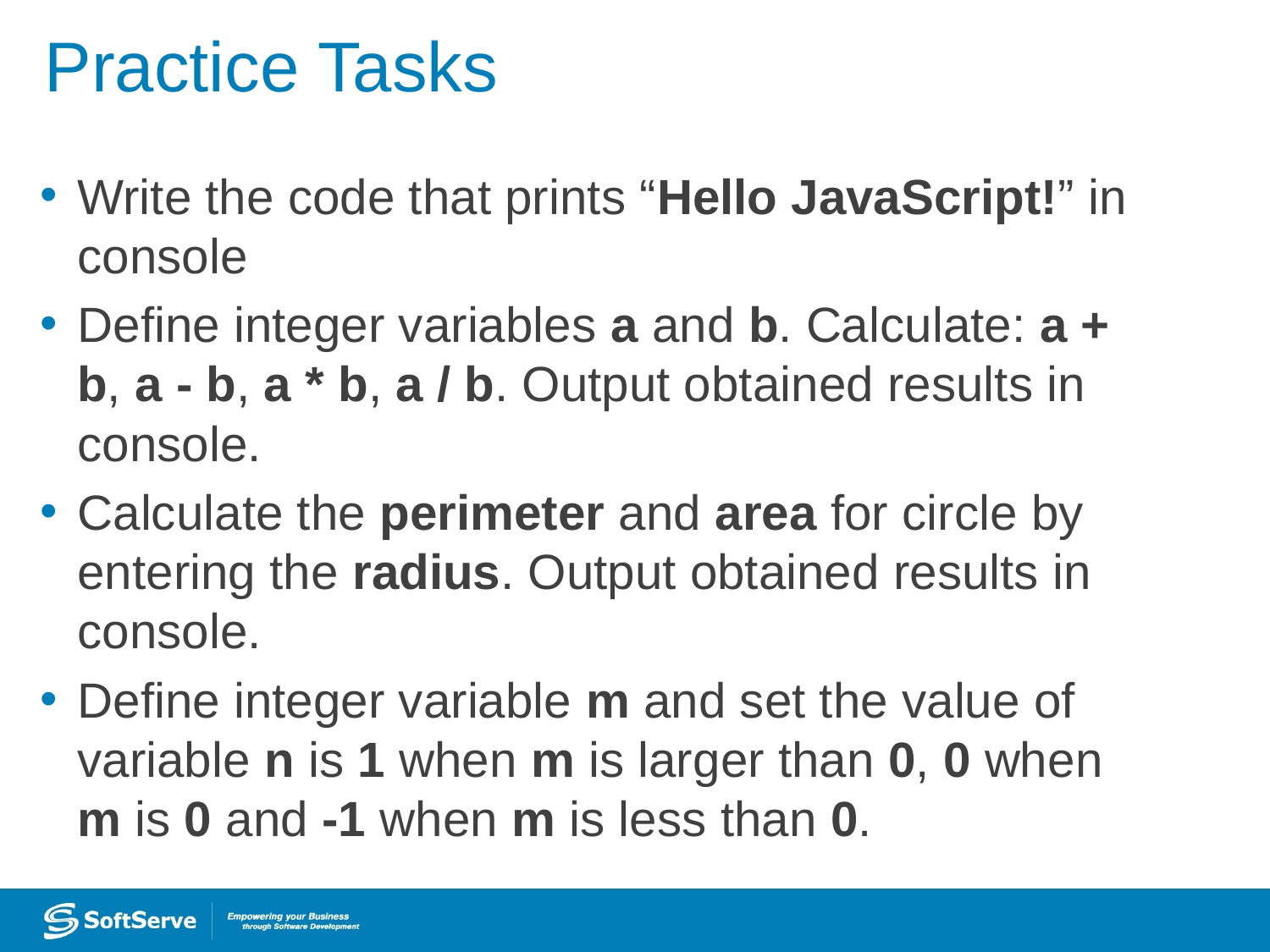

# Practice Tasks
Write the code that prints “Hello JavaScript!” in console
Define integer variables a and b. Calculate: a + b, a - b, a * b, a / b. Output obtained results in console.
Calculate the perimeter and area for circle by entering the radius. Output obtained results in console.
Define integer variable m and set the value of variable n is 1 when m is larger than 0, 0 when m is 0 and -1 when m is less than 0.